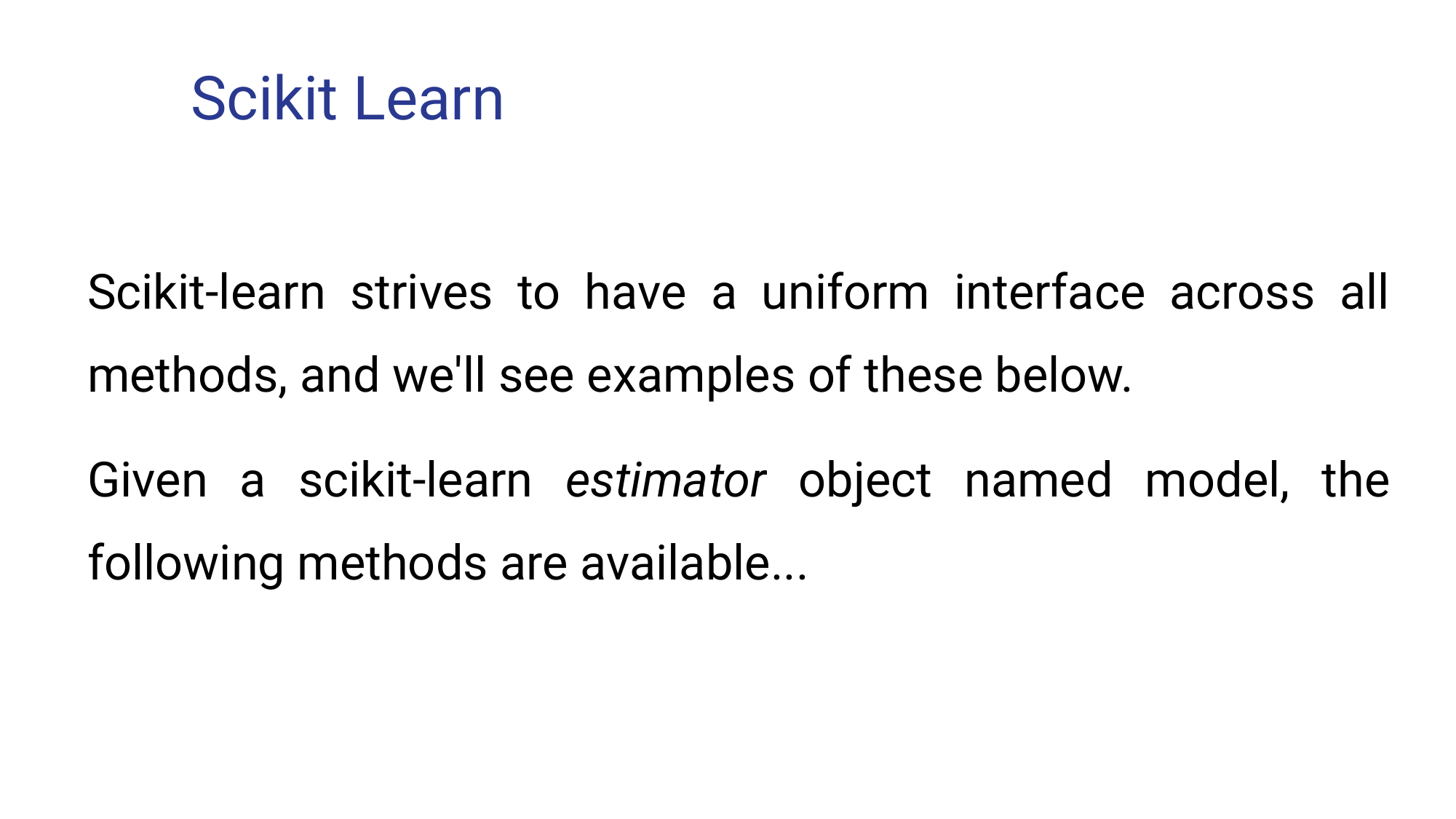

Scikit Learn
Scikit-learn strives to have a uniform interface across all methods, and we'll see examples of these below.
Given a scikit-learn estimator object named model, the following methods are available...